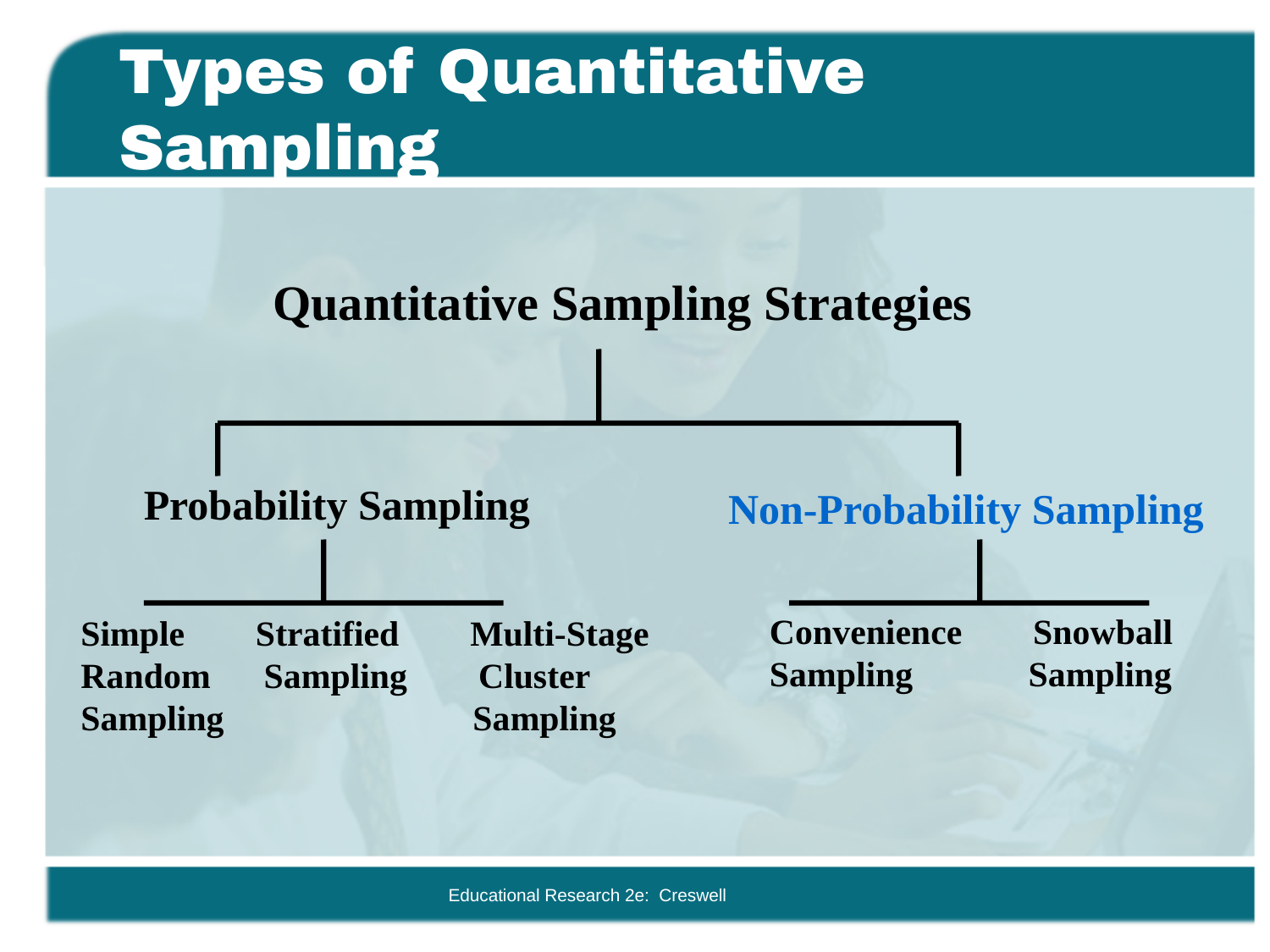

# Types of Quantitative Sampling
Quantitative Sampling Strategies

Probability Sampling
Non-Probability Sampling

Convenience        Snowball
Sampling             Sampling

Simple        Stratified        Multi-Stage
Random      Sampling        Cluster
Sampling                            Sampling
Educational Research 2e:  Creswell